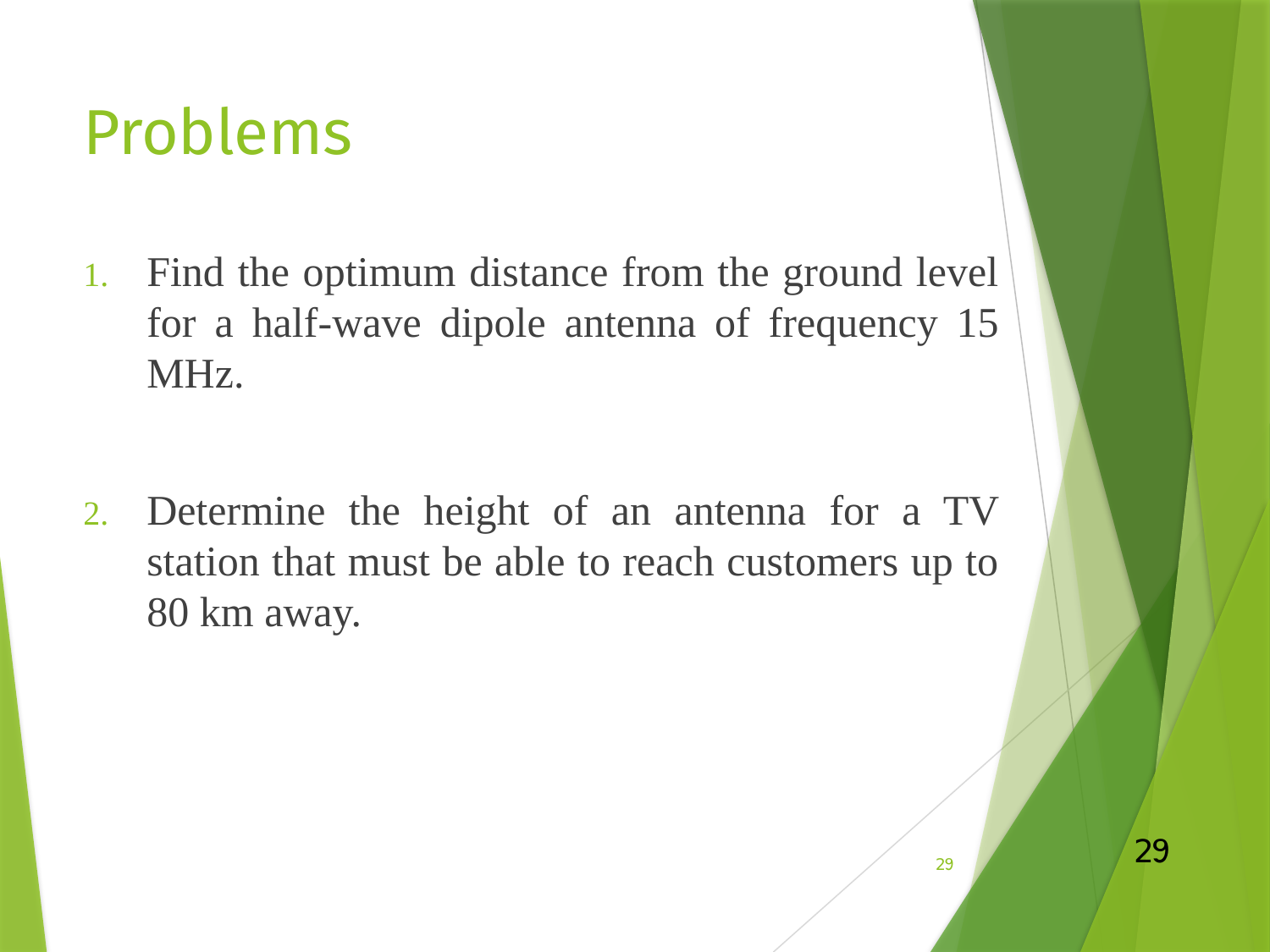

# Problems
Find the optimum distance from the ground level for a half-wave dipole antenna of frequency 15 MHz.

Determine the height of an antenna for a TV station that must be able to reach customers up to 80 km away.
29